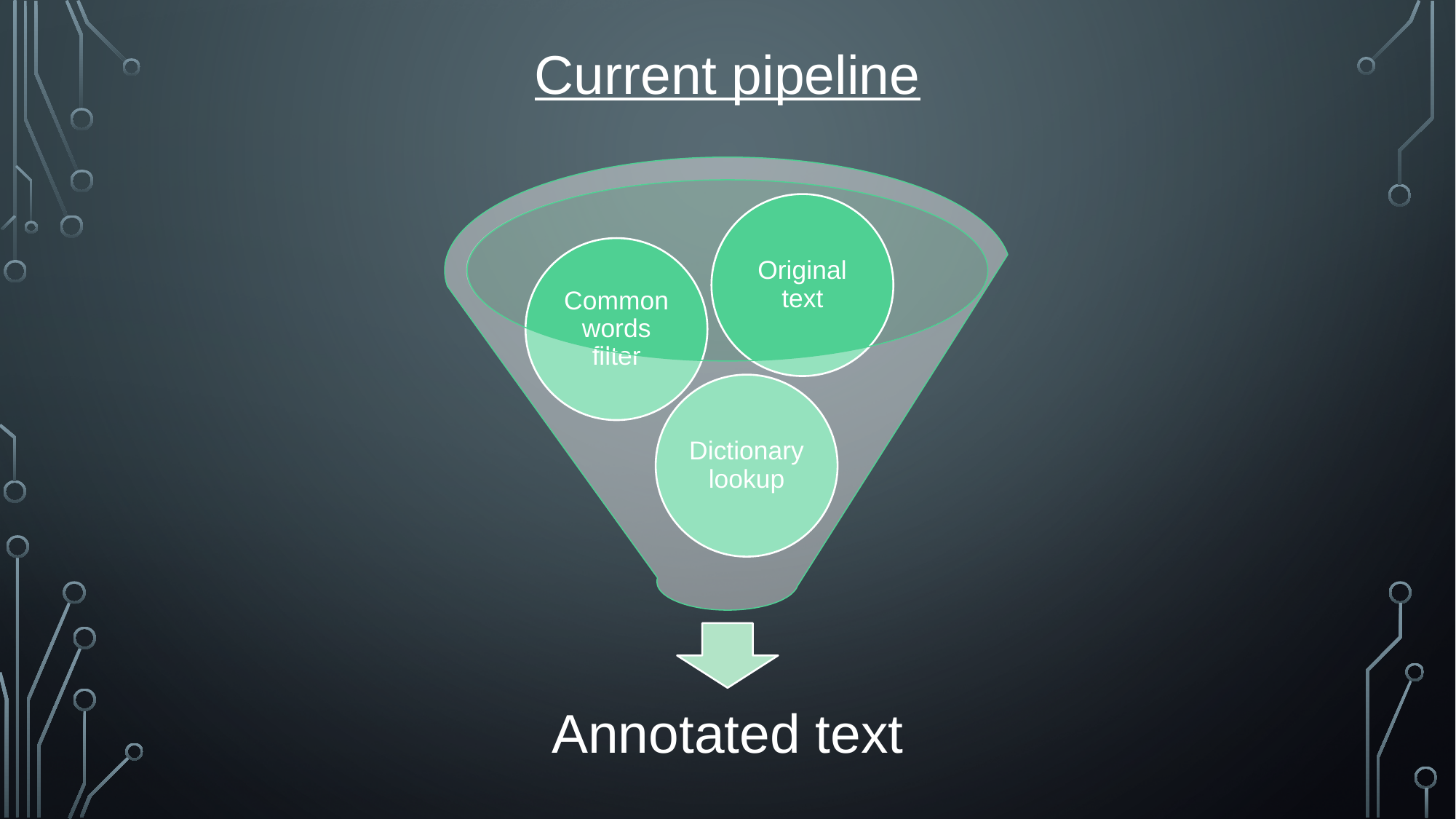

Current pipeline
Annotated text
Dictionary
lookup
Common
words
filter
Original
text